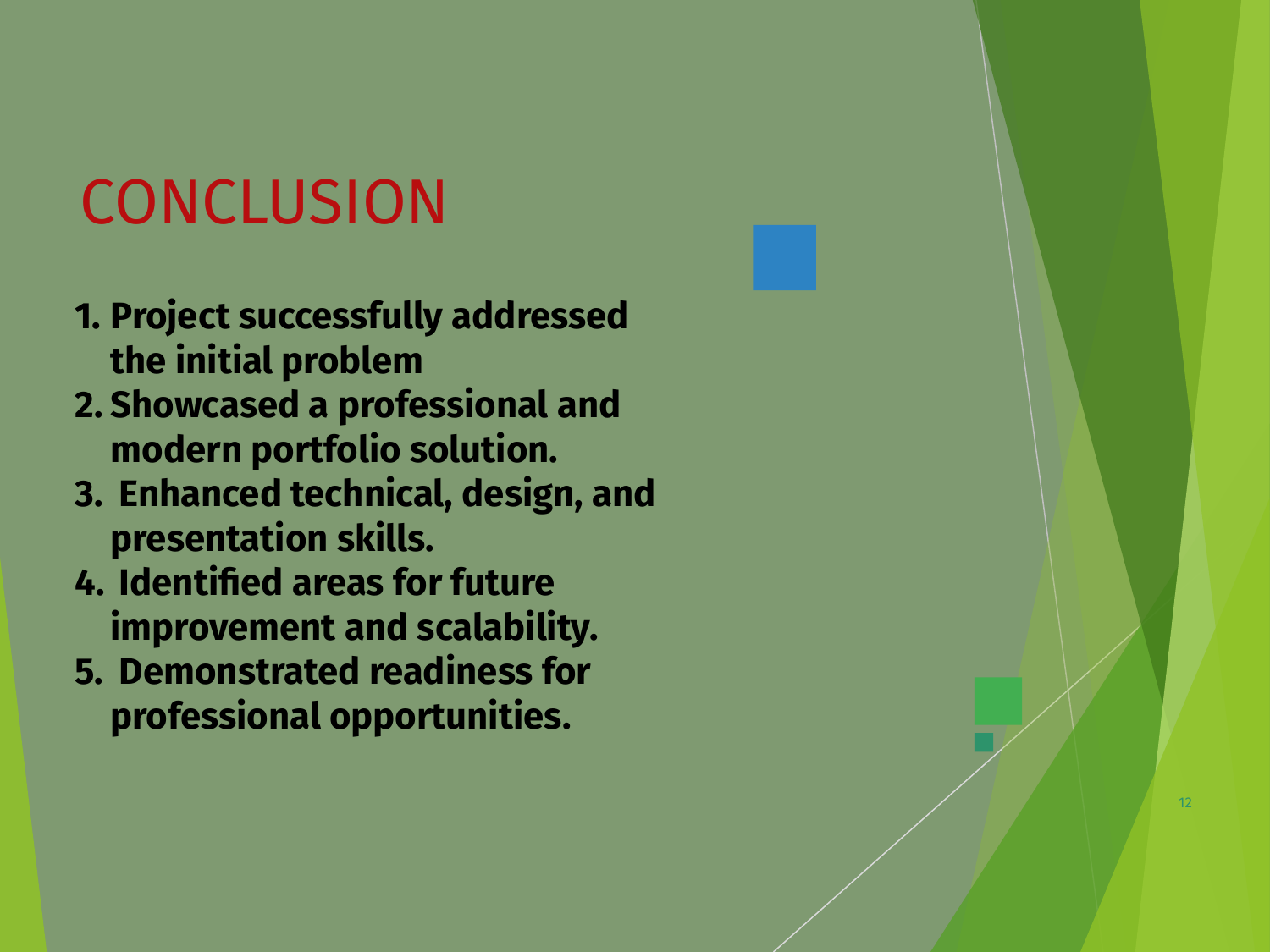

# CONCLUSION

Project successfully addressed the initial problem
Showcased a professional and modern portfolio solution.
 Enhanced technical, design, and presentation skills.
 Identified areas for future improvement and scalability.
 Demonstrated readiness for professional opportunities.

12